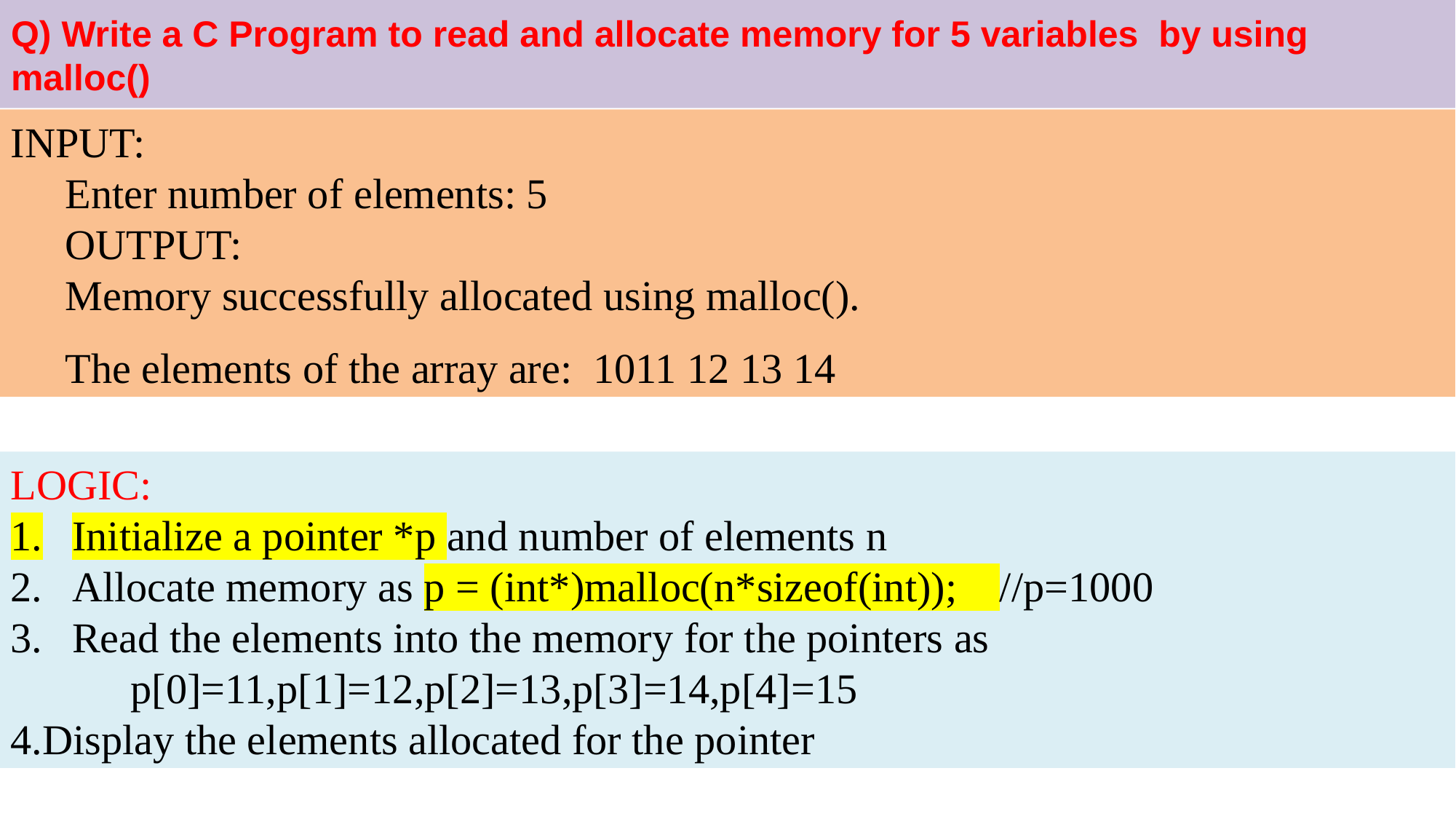

# Q) Write a C Program to read and allocate memory for 5 variables  by using malloc()
INPUT:
Enter number of elements: 5
OUTPUT:
Memory successfully allocated using malloc().

The elements of the array are:  1011 12 13 14
LOGIC:
Initialize a pointer *p and number of elements n
Allocate memory as p = (int*)malloc(n*sizeof(int));    //p=1000
Read the elements into the memory for the pointers as
	 p[0]=11,p[1]=12,p[2]=13,p[3]=14,p[4]=15
4.Display the elements allocated for the pointer